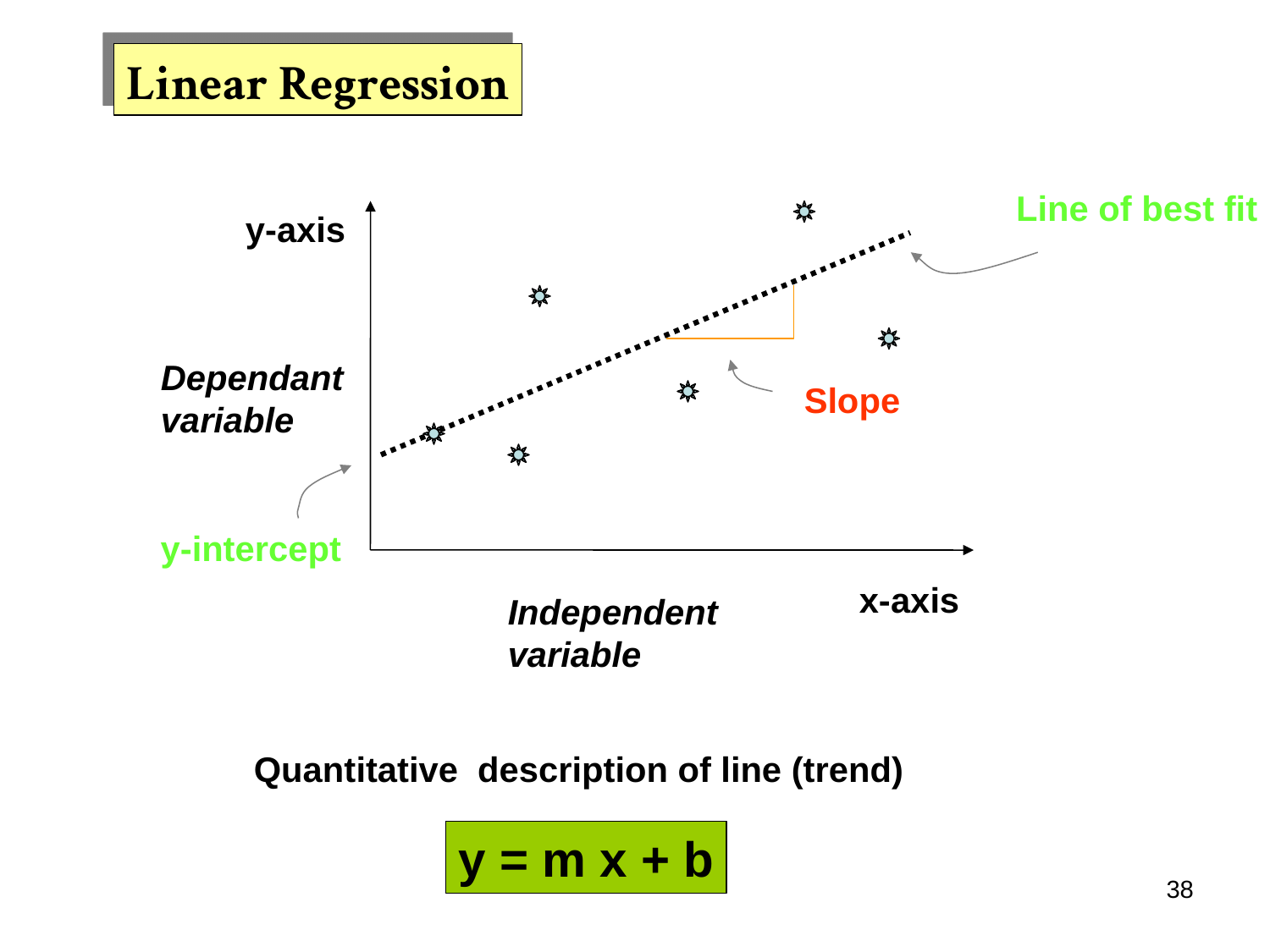

Linear Regression
Line of best fit

y-axis

x-axis
Independent
variable

Slope
Dependant
variable

y-intercept
Quantitative  description of line (trend)
y = m x + b
38